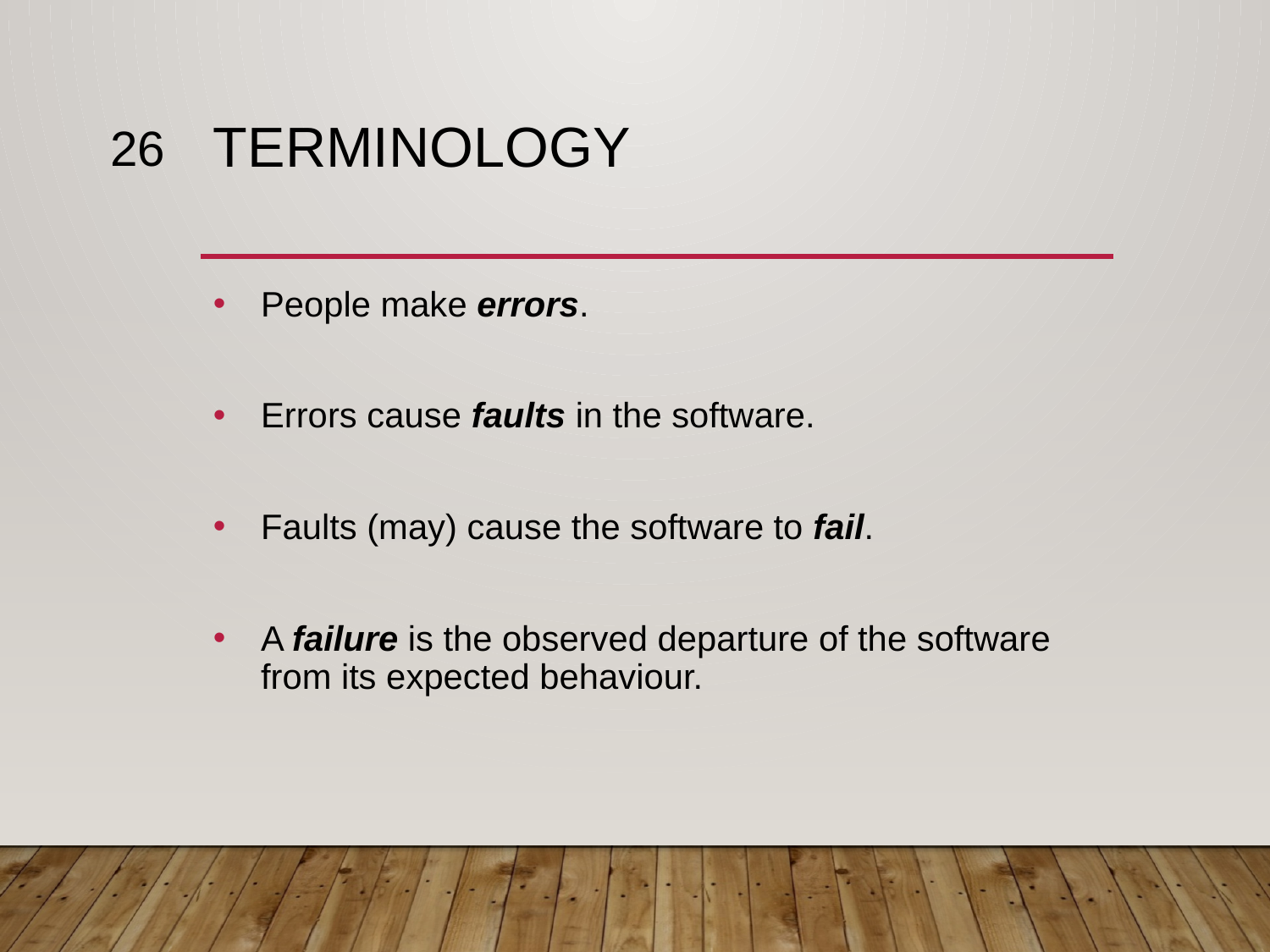

26
# Terminology
People make errors.

Errors cause faults in the software.

Faults (may) cause the software to fail.

A failure is the observed departure of the software from its expected behaviour.